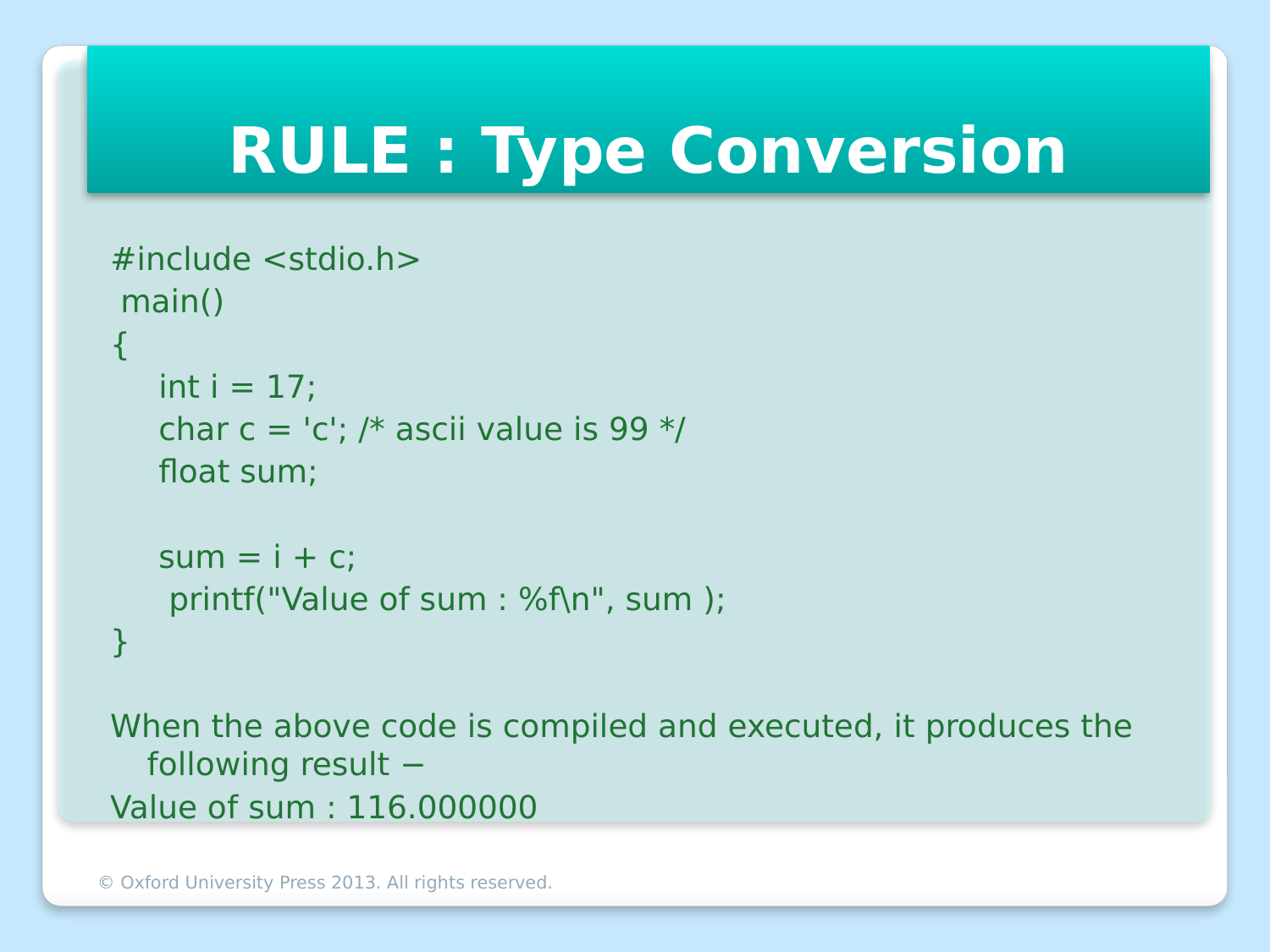

RULE : Type Conversion
#include <stdio.h>
 main()
{
int i = 17;
char c = 'c'; /* ascii value is 99 */
float sum;

sum = i + c;
 printf("Value of sum : %f\n", sum );
}

When the above code is compiled and executed, it produces the following result −
Value of sum : 116.000000
© Oxford University Press 2013. All rights reserved.